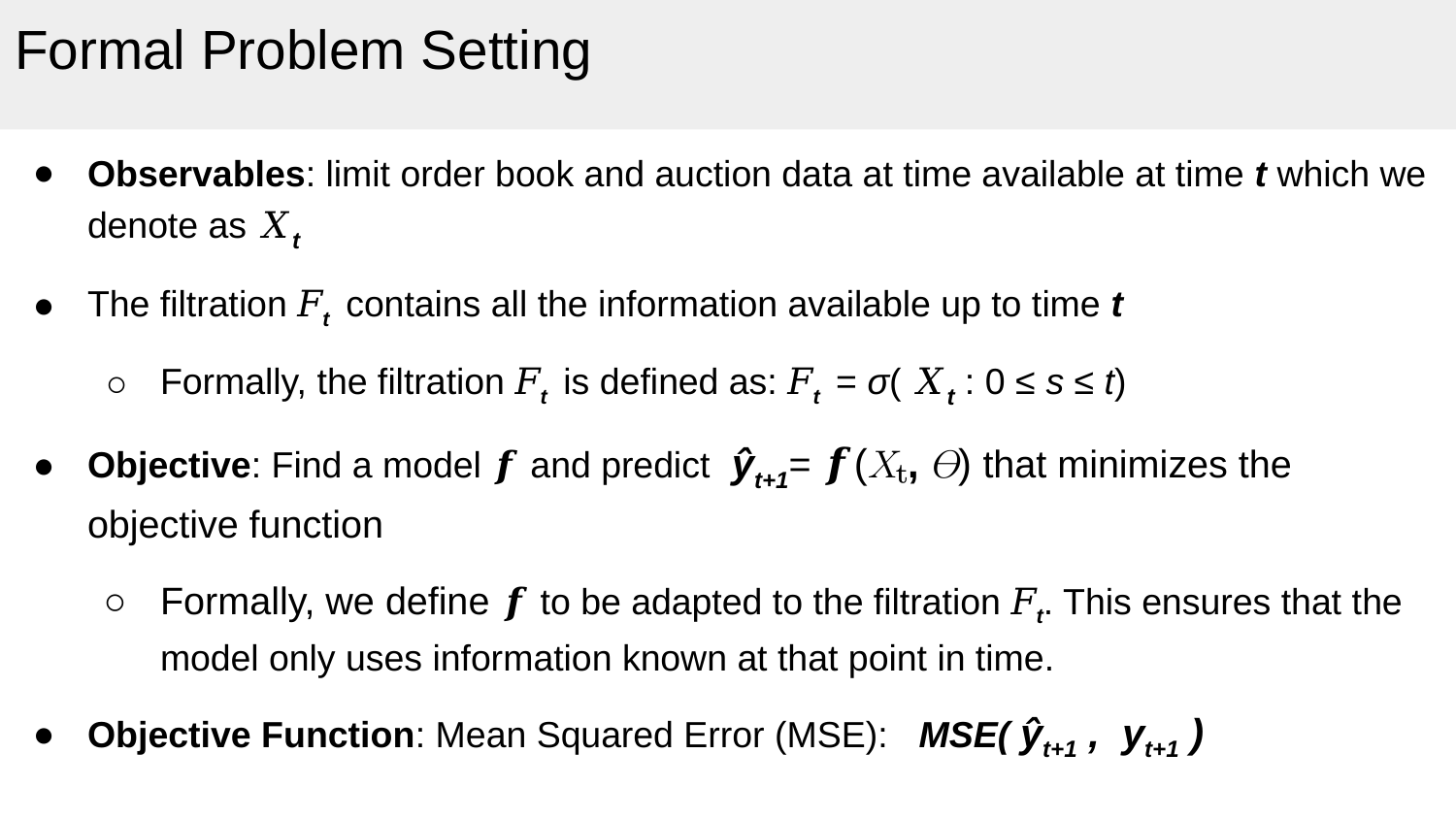

# Formal Problem Setting
Observables: limit order book and auction data at time available at time t which we denote as 𝑋t
The filtration 𝐹t  contains all the information available up to time t
Formally, the filtration 𝐹t  is defined as: 𝐹t  = σ( 𝑋t : 0 ≤ s ≤ t)
Objective: Find a model 𝒇 and predict  ŷt+1= 𝒇(𝑋ₜ, 𝛳) that minimizes the objective function
Formally, we define 𝒇 to be adapted to the filtration 𝐹t. This ensures that the model only uses information known at that point in time.
Objective Function: Mean Squared Error (MSE):   MSE( ŷt+1 ,  yt+1 )